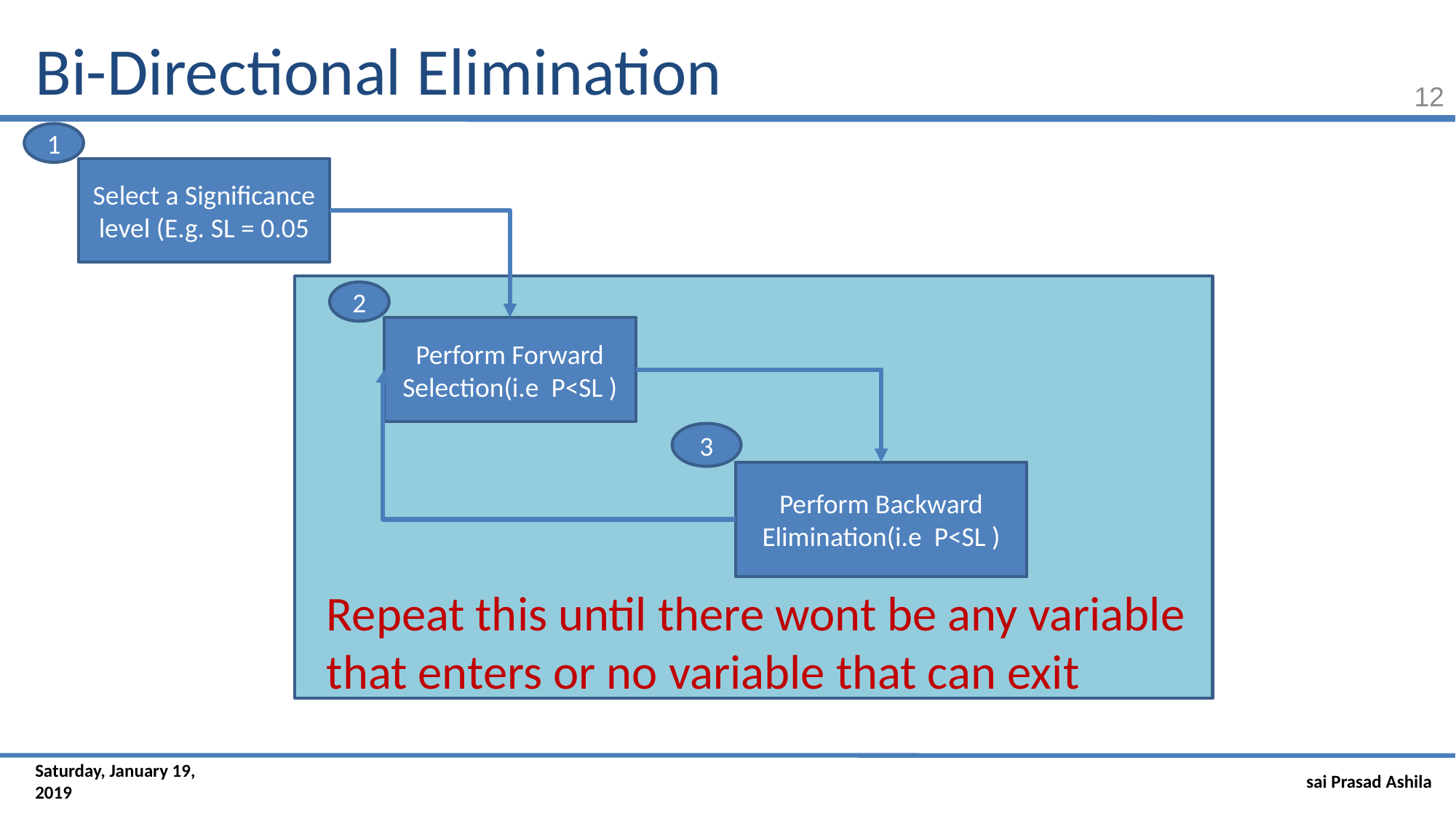

# Bi-Directional Elimination
12
1
Select a Significance level (E.g. SL = 0.05

2
Perform Forward Selection(i.e  P<SL )
3
Perform Backward Elimination(i.e  P<SL )
Repeat this until there wont be any variable that enters or no variable that can exit
Saturday, January 19, 2019
sai Prasad Ashila